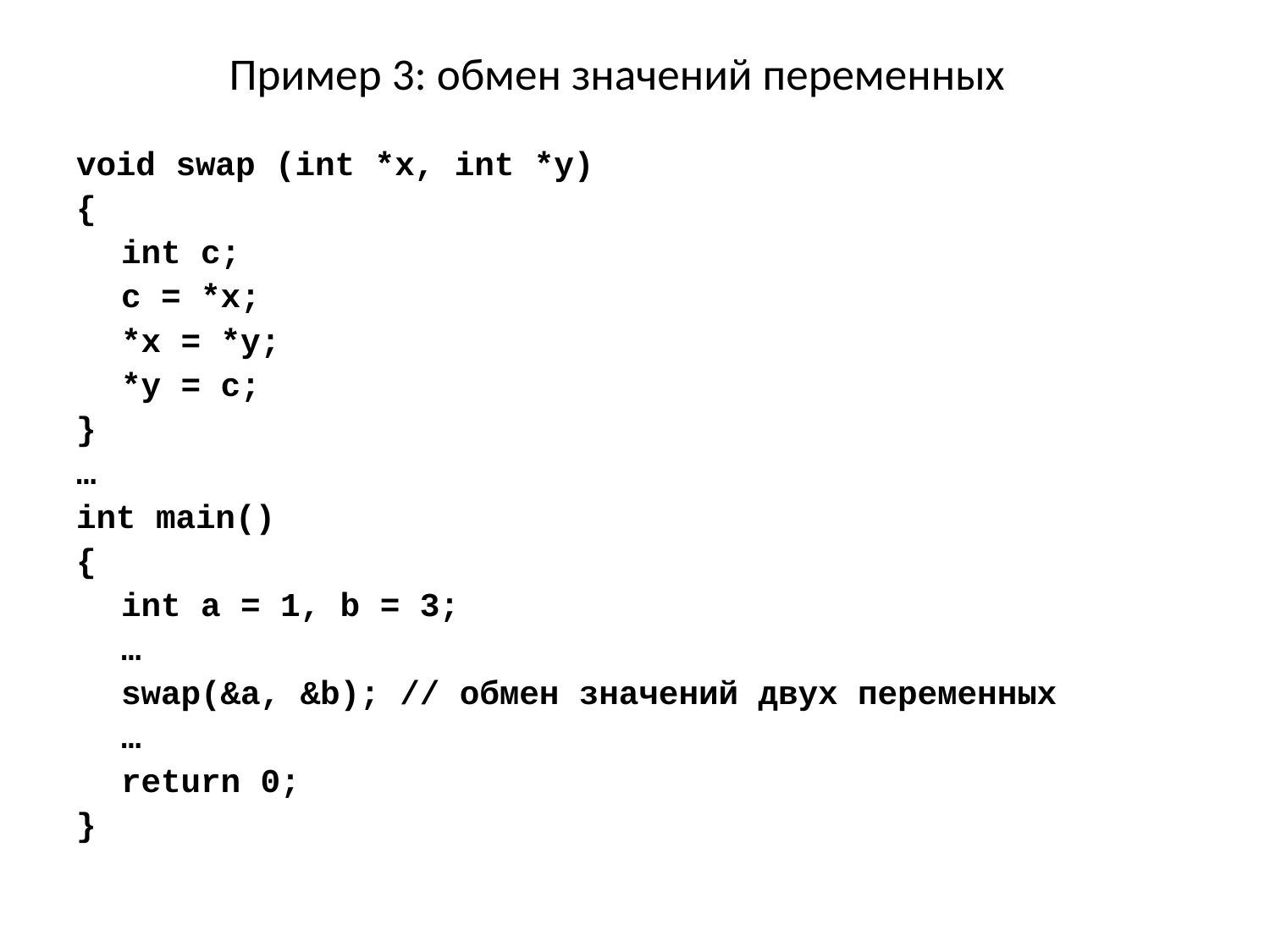

# Пример 3: обмен значений переменных
void swap (int *x, int *y)
{
	int c;
	c = *x;
	*x = *y;
	*y = c;
}
…
int main()
{
	int a = 1, b = 3;
	…
	swap(&a, &b); // обмен значений двух переменных
	…
	return 0;
}